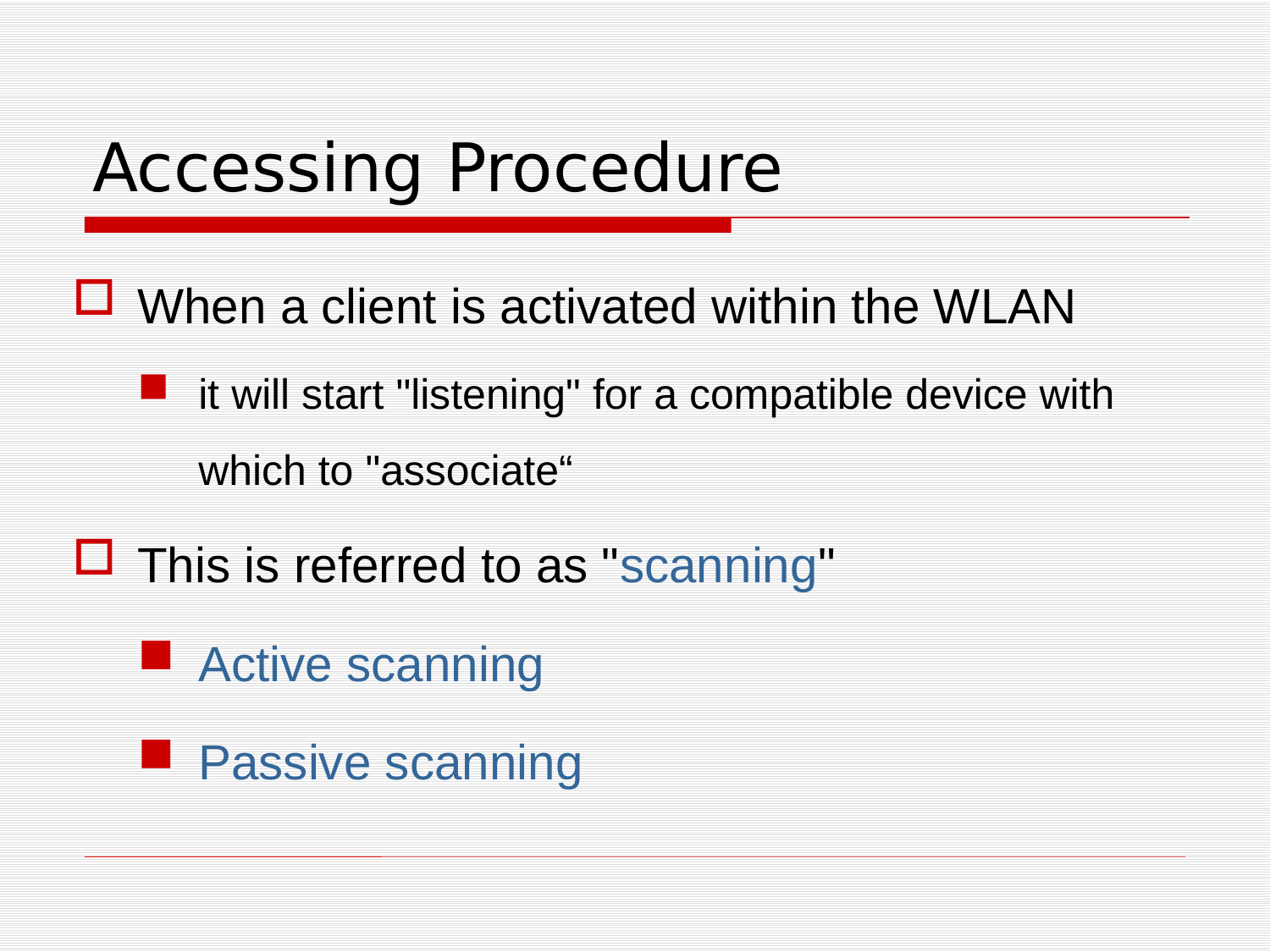

# Accessing Procedure
When a client is activated within the WLAN
it will start "listening" for a compatible device with which to "associate“
This is referred to as "scanning"
Active scanning
Passive scanning